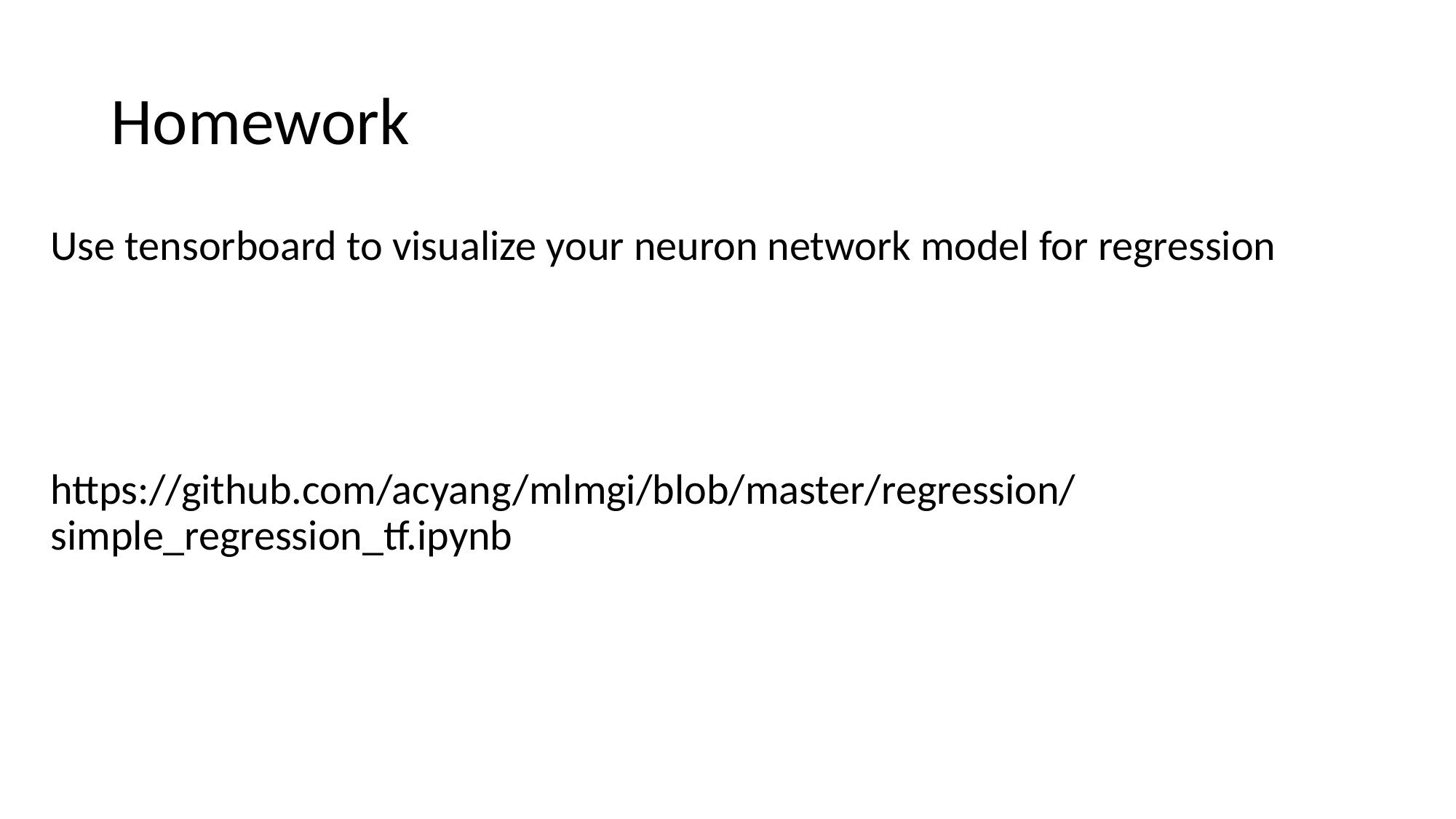

# Homework
Use tensorboard to visualize your neuron network model for regression

https://github.com/acyang/mlmgi/blob/master/regression/simple_regression_tf.ipynb